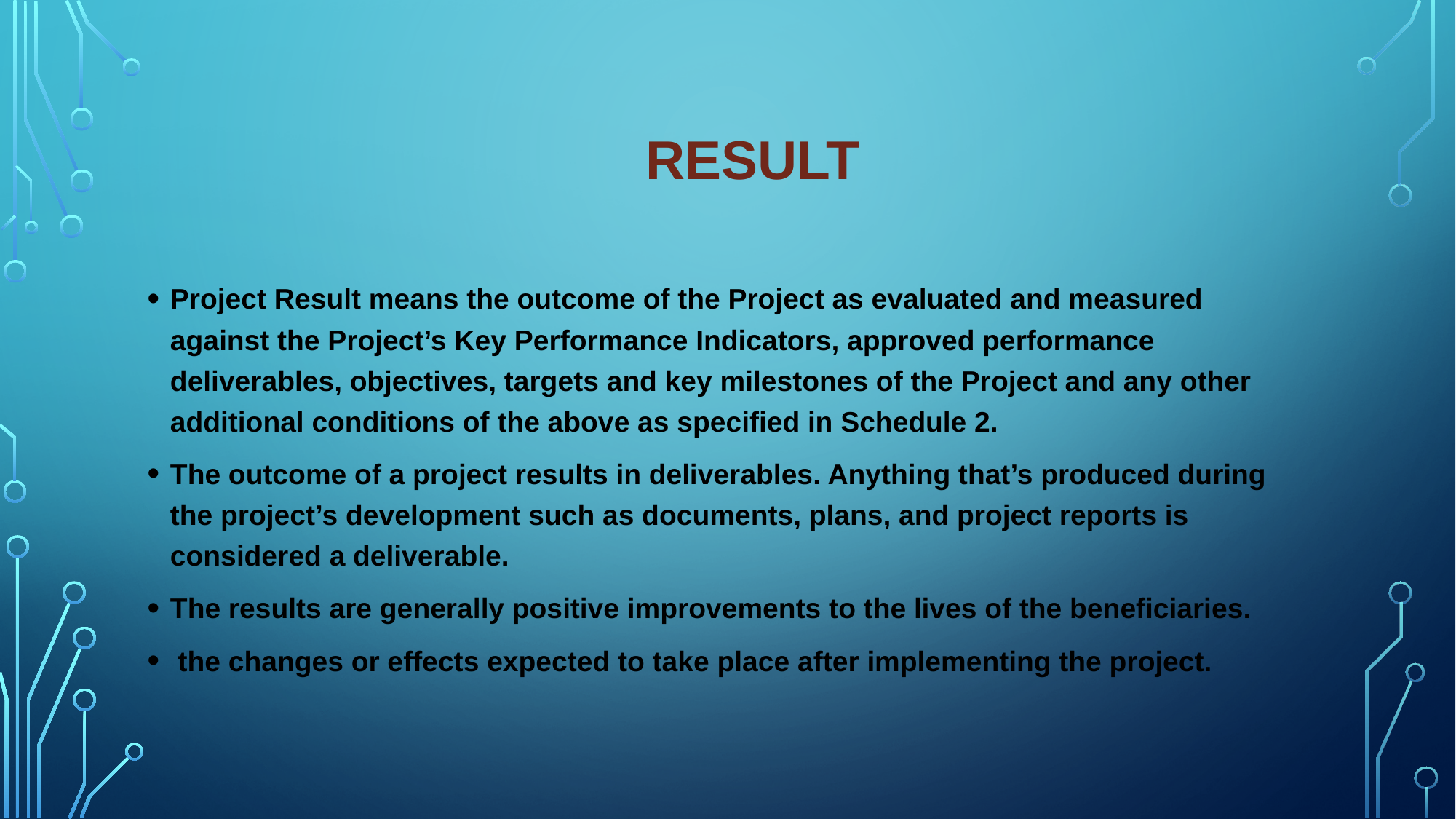

# Result
Project Result means the outcome of the Project as evaluated and measured against the Project’s Key Performance Indicators, approved performance deliverables, objectives, targets and key milestones of the Project and any other additional conditions of the above as specified in Schedule 2.
The outcome of a project results in deliverables. Anything that’s produced during the project’s development such as documents, plans, and project reports is considered a deliverable.
The results are generally positive improvements to the lives of the beneficiaries.
 the changes or effects expected to take place after implementing the project.